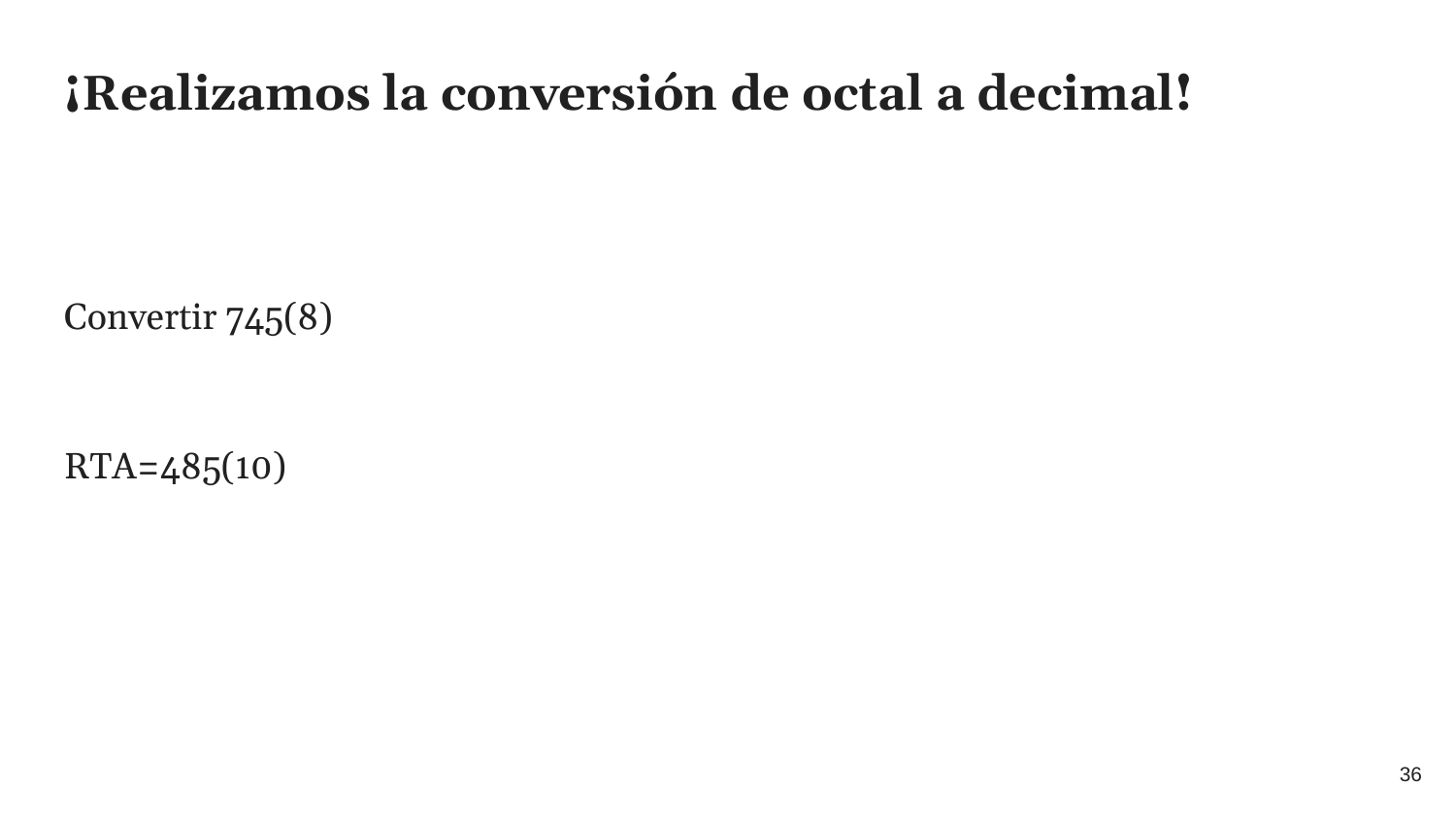

# ¡Realizamos la conversión de octal a decimal!
Convertir 745(8)

RTA=485(10)

36